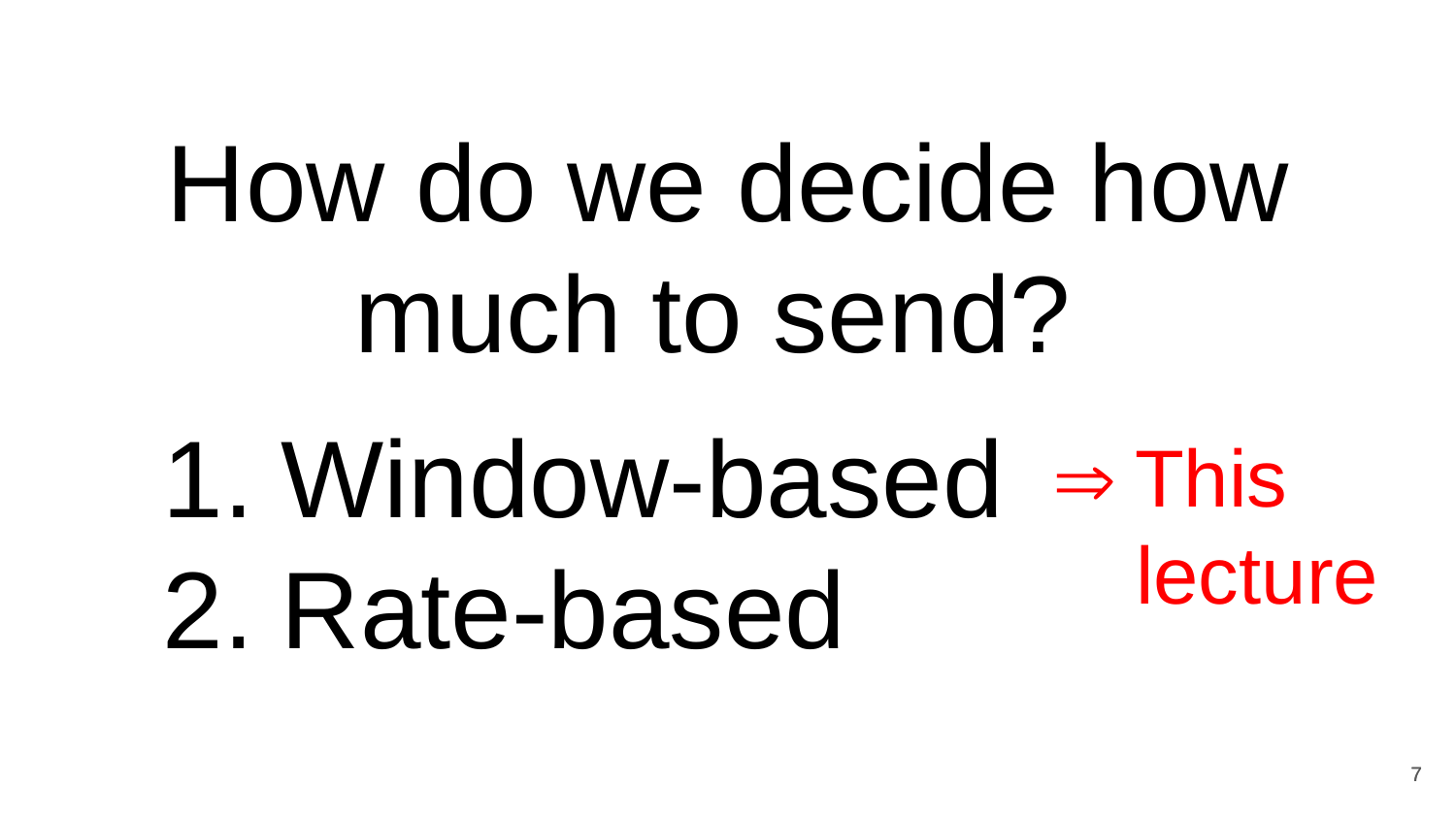

How do we decide how much to send?
Window-based
Rate-based
⇒ This
lecture
7
7